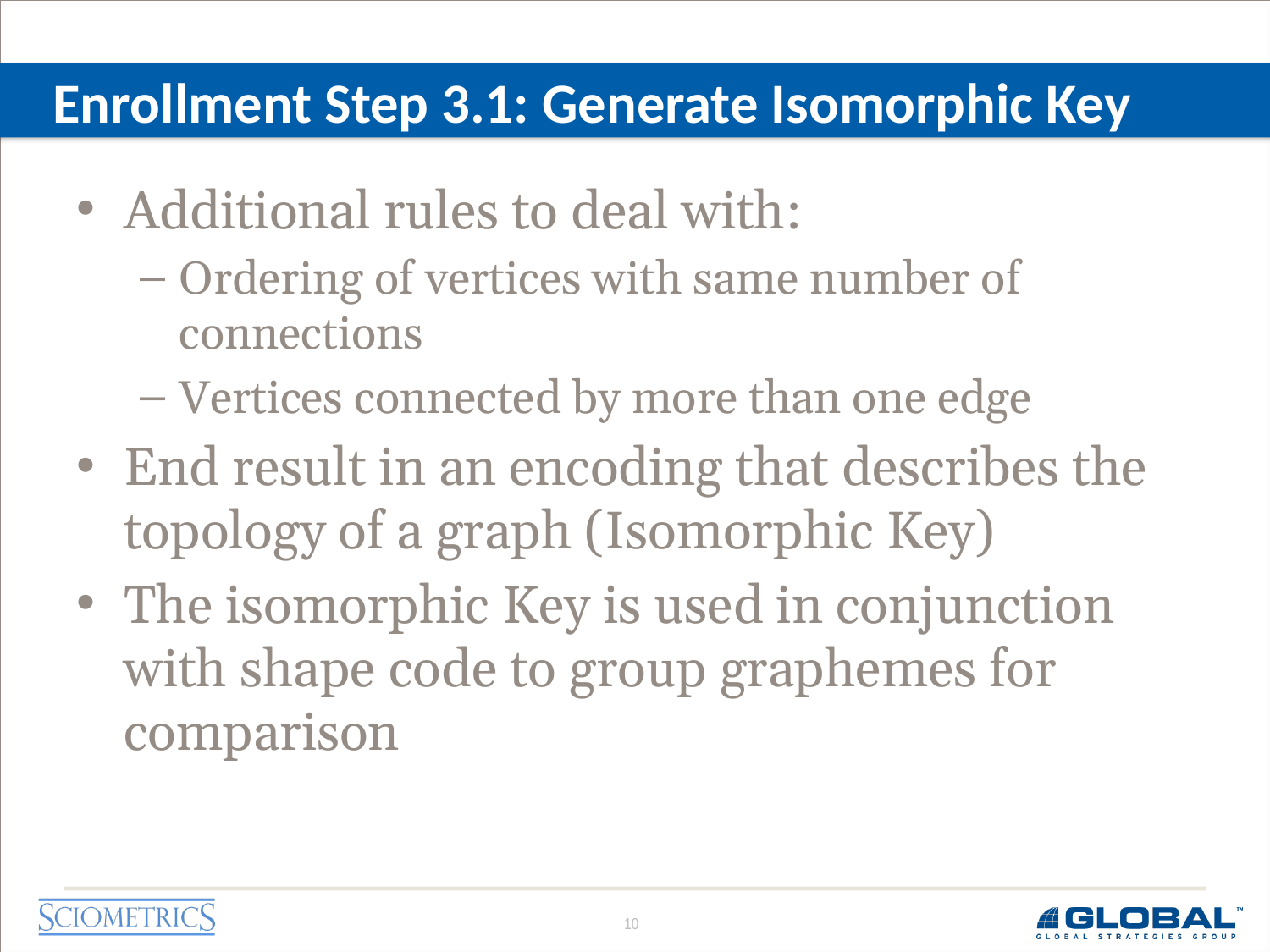

# Enrollment Step 3.1: Generate Isomorphic Key
Additional rules to deal with:
Ordering of vertices with same number of connections
Vertices connected by more than one edge
End result in an encoding that describes the topology of a graph (Isomorphic Key)
The isomorphic Key is used in conjunction with shape code to group graphemes for comparison